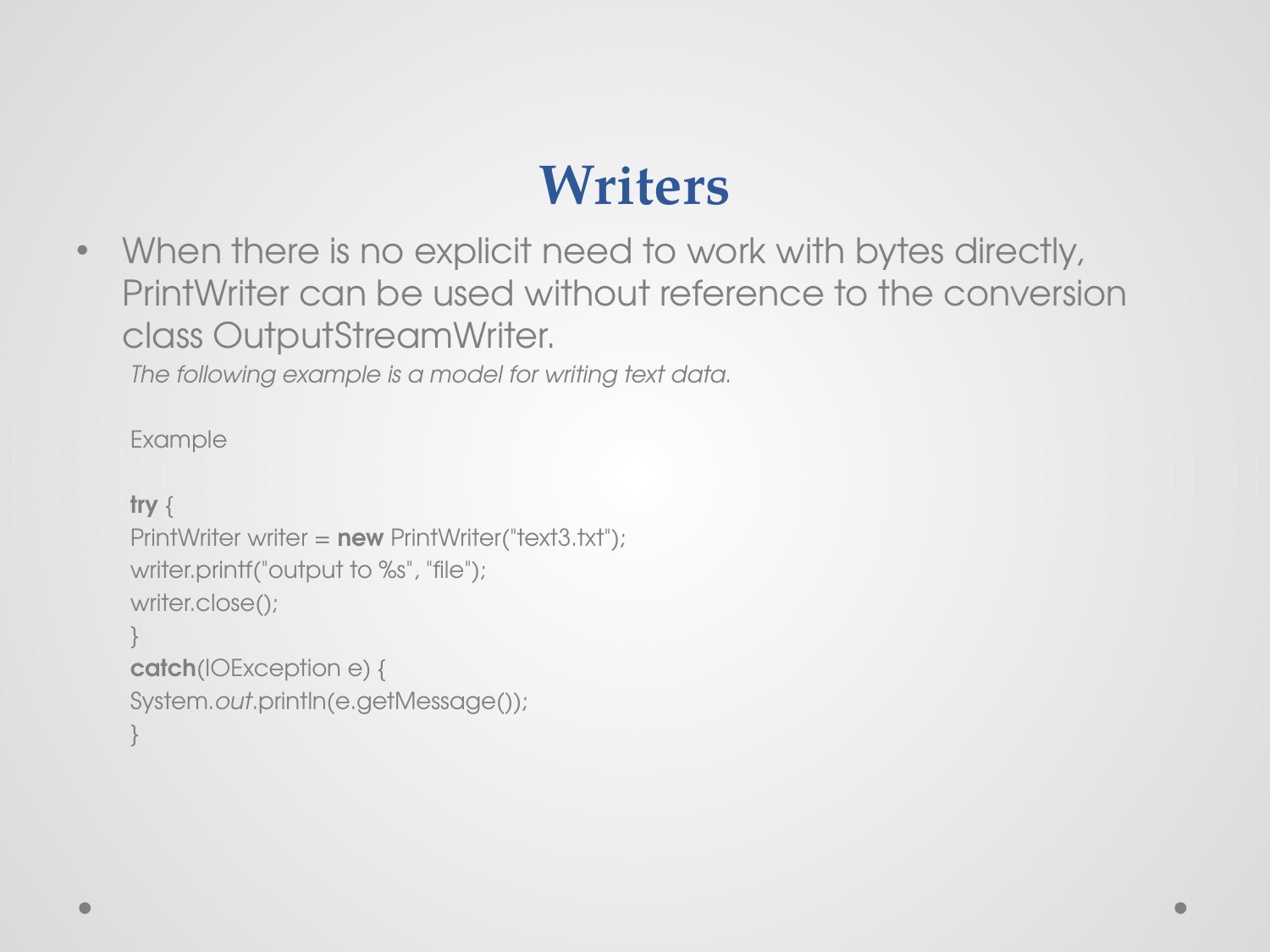

# Writers
When there is no explicit need to work with bytes directly, PrintWriter can be used without reference to the conversion class OutputStreamWriter.
The following example is a model for writing text data.

	Example

		try {
			PrintWriter writer = new PrintWriter("text3.txt");
			writer.printf("output to %s", "file");
			writer.close();
		}
		catch(IOException e) {
			System.out.println(e.getMessage());
		}